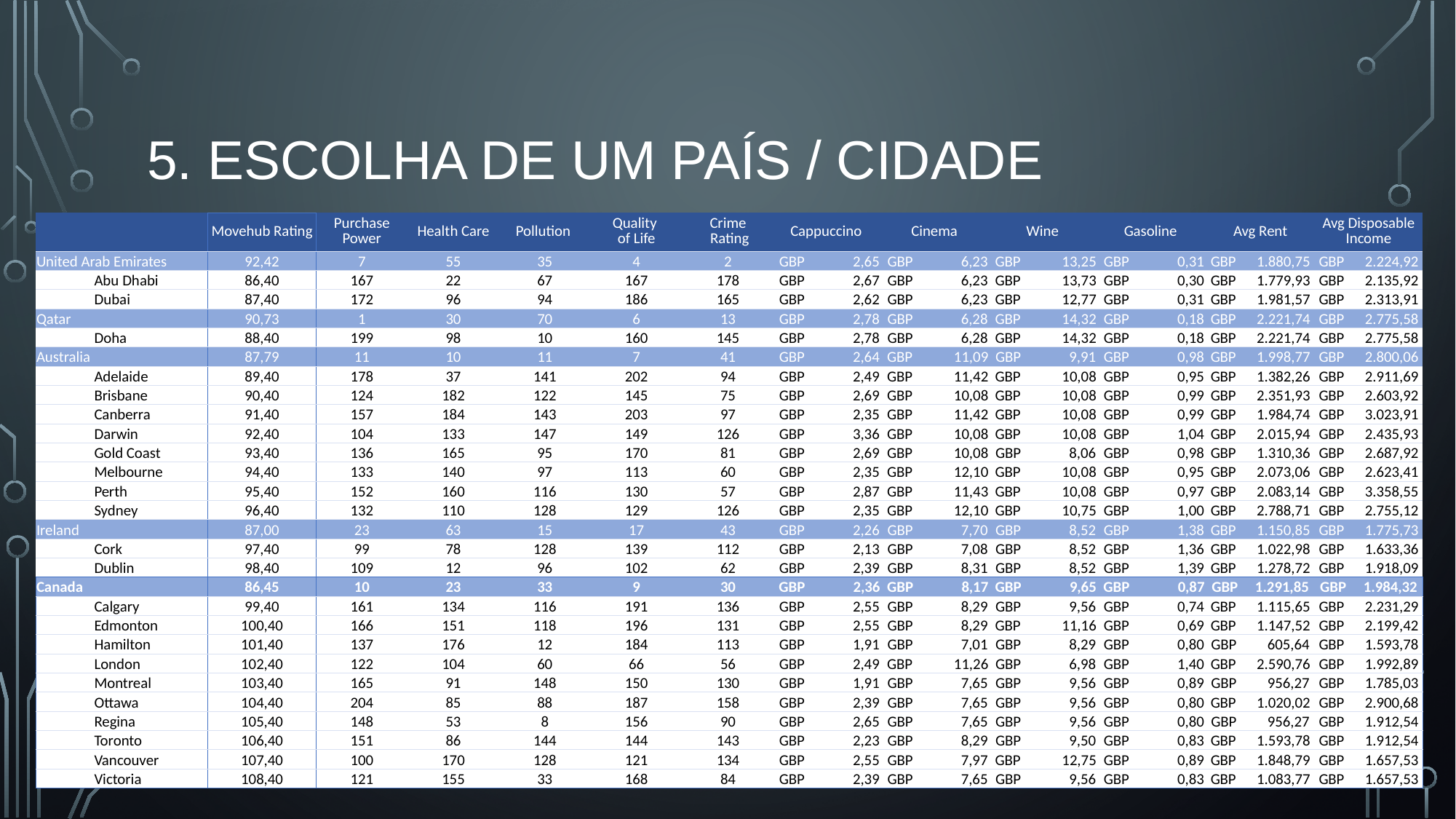

# 5. Escolha de um país / cidade
|  | Movehub Rating | Purchase Power | Health Care | Pollution | Quality of Life | Crime Rating | Cappuccino | Cinema | Wine | Gasoline | Avg Rent | Avg Disposable Income |
| --- | --- | --- | --- | --- | --- | --- | --- | --- | --- | --- | --- | --- |
| United Arab Emirates | 92,42 | 7 | 55 | 35 | 4 | 2 | GBP 2,65 | GBP 6,23 | GBP 13,25 | GBP 0,31 | GBP 1.880,75 | GBP 2.224,92 |
| Abu Dhabi | 86,40 | 167 | 22 | 67 | 167 | 178 | GBP 2,67 | GBP 6,23 | GBP 13,73 | GBP 0,30 | GBP 1.779,93 | GBP 2.135,92 |
| Dubai | 87,40 | 172 | 96 | 94 | 186 | 165 | GBP 2,62 | GBP 6,23 | GBP 12,77 | GBP 0,31 | GBP 1.981,57 | GBP 2.313,91 |
| Qatar | 90,73 | 1 | 30 | 70 | 6 | 13 | GBP 2,78 | GBP 6,28 | GBP 14,32 | GBP 0,18 | GBP 2.221,74 | GBP 2.775,58 |
| Doha | 88,40 | 199 | 98 | 10 | 160 | 145 | GBP 2,78 | GBP 6,28 | GBP 14,32 | GBP 0,18 | GBP 2.221,74 | GBP 2.775,58 |
| Australia | 87,79 | 11 | 10 | 11 | 7 | 41 | GBP 2,64 | GBP 11,09 | GBP 9,91 | GBP 0,98 | GBP 1.998,77 | GBP 2.800,06 |
| Adelaide | 89,40 | 178 | 37 | 141 | 202 | 94 | GBP 2,49 | GBP 11,42 | GBP 10,08 | GBP 0,95 | GBP 1.382,26 | GBP 2.911,69 |
| Brisbane | 90,40 | 124 | 182 | 122 | 145 | 75 | GBP 2,69 | GBP 10,08 | GBP 10,08 | GBP 0,99 | GBP 2.351,93 | GBP 2.603,92 |
| Canberra | 91,40 | 157 | 184 | 143 | 203 | 97 | GBP 2,35 | GBP 11,42 | GBP 10,08 | GBP 0,99 | GBP 1.984,74 | GBP 3.023,91 |
| Darwin | 92,40 | 104 | 133 | 147 | 149 | 126 | GBP 3,36 | GBP 10,08 | GBP 10,08 | GBP 1,04 | GBP 2.015,94 | GBP 2.435,93 |
| Gold Coast | 93,40 | 136 | 165 | 95 | 170 | 81 | GBP 2,69 | GBP 10,08 | GBP 8,06 | GBP 0,98 | GBP 1.310,36 | GBP 2.687,92 |
| Melbourne | 94,40 | 133 | 140 | 97 | 113 | 60 | GBP 2,35 | GBP 12,10 | GBP 10,08 | GBP 0,95 | GBP 2.073,06 | GBP 2.623,41 |
| Perth | 95,40 | 152 | 160 | 116 | 130 | 57 | GBP 2,87 | GBP 11,43 | GBP 10,08 | GBP 0,97 | GBP 2.083,14 | GBP 3.358,55 |
| Sydney | 96,40 | 132 | 110 | 128 | 129 | 126 | GBP 2,35 | GBP 12,10 | GBP 10,75 | GBP 1,00 | GBP 2.788,71 | GBP 2.755,12 |
| Ireland | 87,00 | 23 | 63 | 15 | 17 | 43 | GBP 2,26 | GBP 7,70 | GBP 8,52 | GBP 1,38 | GBP 1.150,85 | GBP 1.775,73 |
| Cork | 97,40 | 99 | 78 | 128 | 139 | 112 | GBP 2,13 | GBP 7,08 | GBP 8,52 | GBP 1,36 | GBP 1.022,98 | GBP 1.633,36 |
| Dublin | 98,40 | 109 | 12 | 96 | 102 | 62 | GBP 2,39 | GBP 8,31 | GBP 8,52 | GBP 1,39 | GBP 1.278,72 | GBP 1.918,09 |
| Canada | 86,45 | 10 | 23 | 33 | 9 | 30 | GBP 2,36 | GBP 8,17 | GBP 9,65 | GBP 0,87 | GBP 1.291,85 | GBP 1.984,32 |
| Calgary | 99,40 | 161 | 134 | 116 | 191 | 136 | GBP 2,55 | GBP 8,29 | GBP 9,56 | GBP 0,74 | GBP 1.115,65 | GBP 2.231,29 |
| Edmonton | 100,40 | 166 | 151 | 118 | 196 | 131 | GBP 2,55 | GBP 8,29 | GBP 11,16 | GBP 0,69 | GBP 1.147,52 | GBP 2.199,42 |
| Hamilton | 101,40 | 137 | 176 | 12 | 184 | 113 | GBP 1,91 | GBP 7,01 | GBP 8,29 | GBP 0,80 | GBP 605,64 | GBP 1.593,78 |
| London | 102,40 | 122 | 104 | 60 | 66 | 56 | GBP 2,49 | GBP 11,26 | GBP 6,98 | GBP 1,40 | GBP 2.590,76 | GBP 1.992,89 |
| Montreal | 103,40 | 165 | 91 | 148 | 150 | 130 | GBP 1,91 | GBP 7,65 | GBP 9,56 | GBP 0,89 | GBP 956,27 | GBP 1.785,03 |
| Ottawa | 104,40 | 204 | 85 | 88 | 187 | 158 | GBP 2,39 | GBP 7,65 | GBP 9,56 | GBP 0,80 | GBP 1.020,02 | GBP 2.900,68 |
| Regina | 105,40 | 148 | 53 | 8 | 156 | 90 | GBP 2,65 | GBP 7,65 | GBP 9,56 | GBP 0,80 | GBP 956,27 | GBP 1.912,54 |
| Toronto | 106,40 | 151 | 86 | 144 | 144 | 143 | GBP 2,23 | GBP 8,29 | GBP 9,50 | GBP 0,83 | GBP 1.593,78 | GBP 1.912,54 |
| Vancouver | 107,40 | 100 | 170 | 128 | 121 | 134 | GBP 2,55 | GBP 7,97 | GBP 12,75 | GBP 0,89 | GBP 1.848,79 | GBP 1.657,53 |
| Victoria | 108,40 | 121 | 155 | 33 | 168 | 84 | GBP 2,39 | GBP 7,65 | GBP 9,56 | GBP 0,83 | GBP 1.083,77 | GBP 1.657,53 |